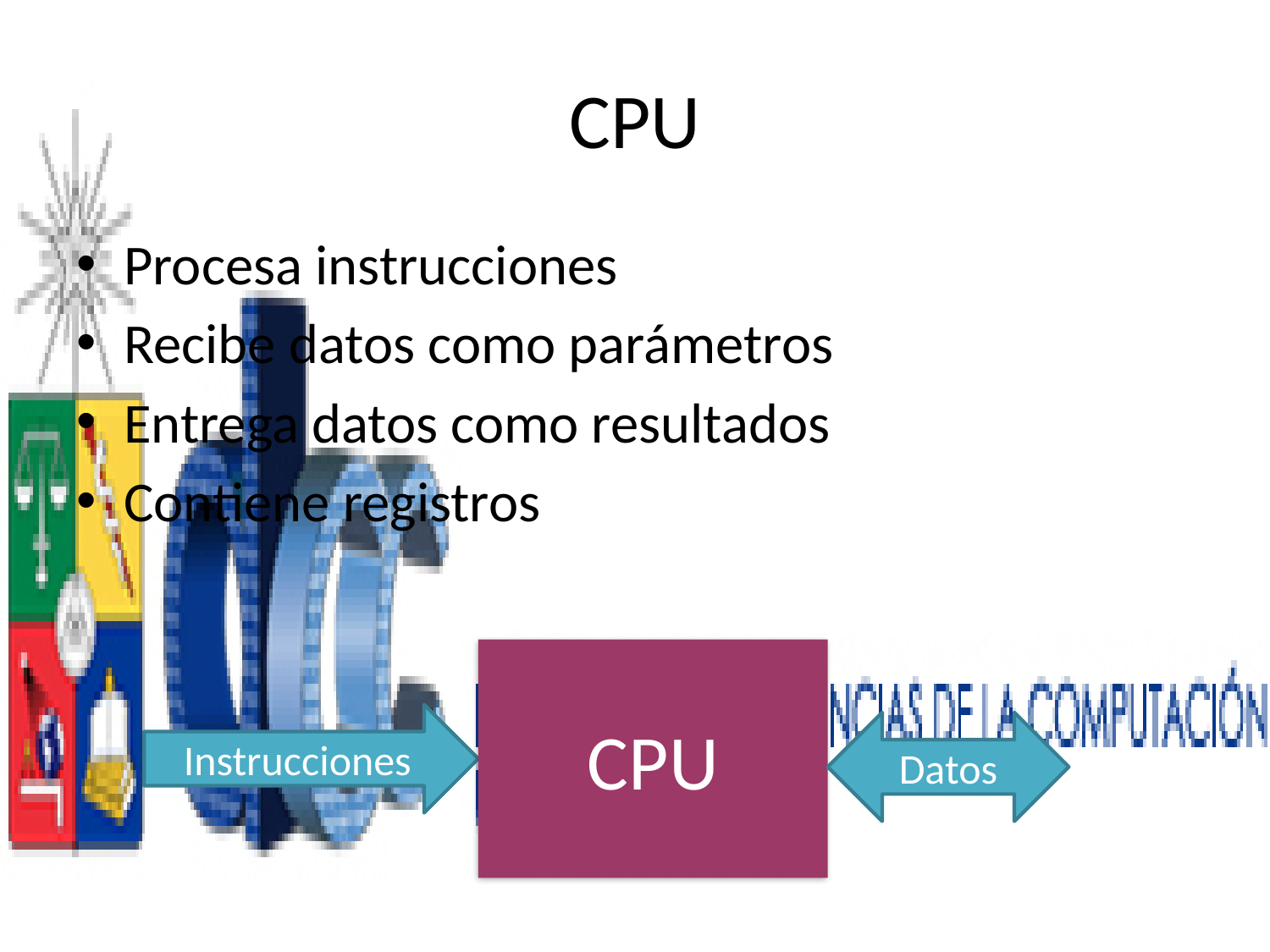

# CPU
Procesa instrucciones
Recibe datos como parámetros
Entrega datos como resultados
Contiene registros
CPU
Instrucciones
Datos